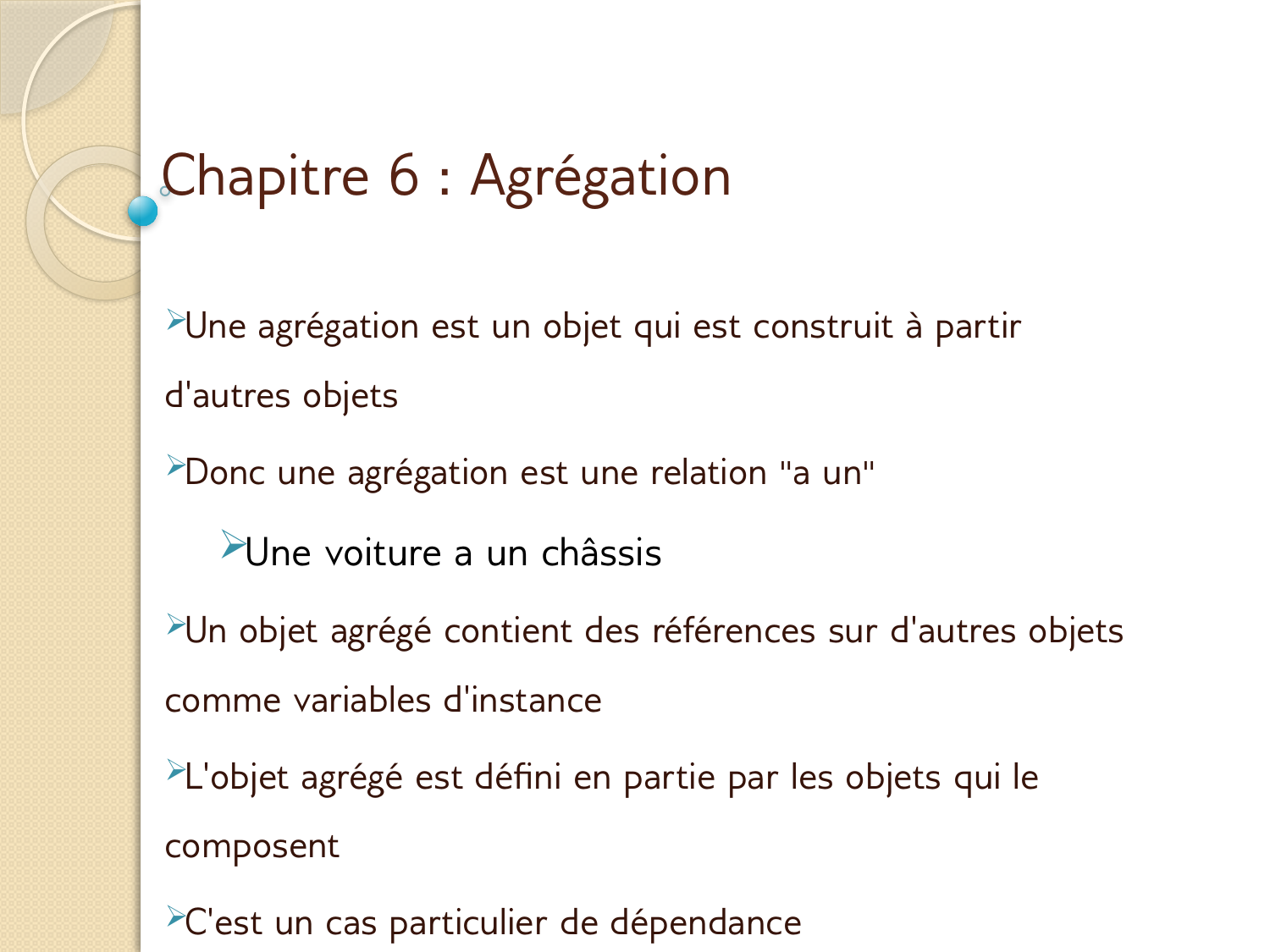

corps de la méthode
# Chapitre 6 : Agrégation

Une agrégation est un objet qui est construit à partir d'autres objets
Donc une agrégation est une relation "a un"
Une voiture a un châssis
Un objet agrégé contient des références sur d'autres objets comme variables d'instance
L'objet agrégé est défini en partie par les objets qui le composent
C'est un cas particulier de dépendance